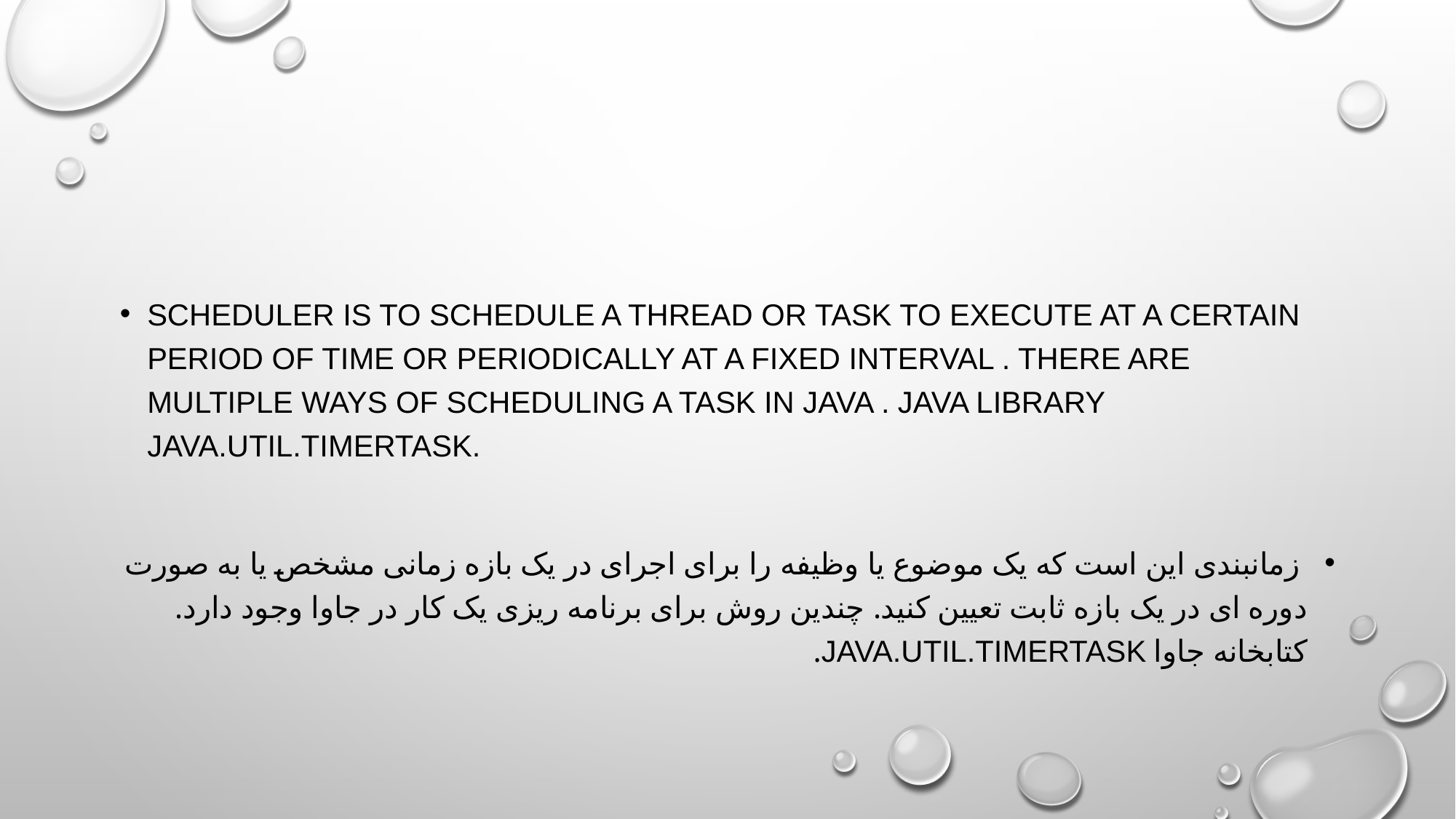

Scheduler is to schedule a thread or task to execute at a certain period of time or periodically at a fixed interval . There are multiple ways of scheduling a task in Java . Java library java.util.TimerTask.

 زمانبندی این است که یک موضوع یا وظیفه را برای اجرای در یک بازه زمانی مشخص یا به صورت دوره ای در یک بازه ثابت تعیین کنید. چندین روش برای برنامه ریزی یک کار در جاوا وجود دارد. کتابخانه جاوا java.util.TimerTask.